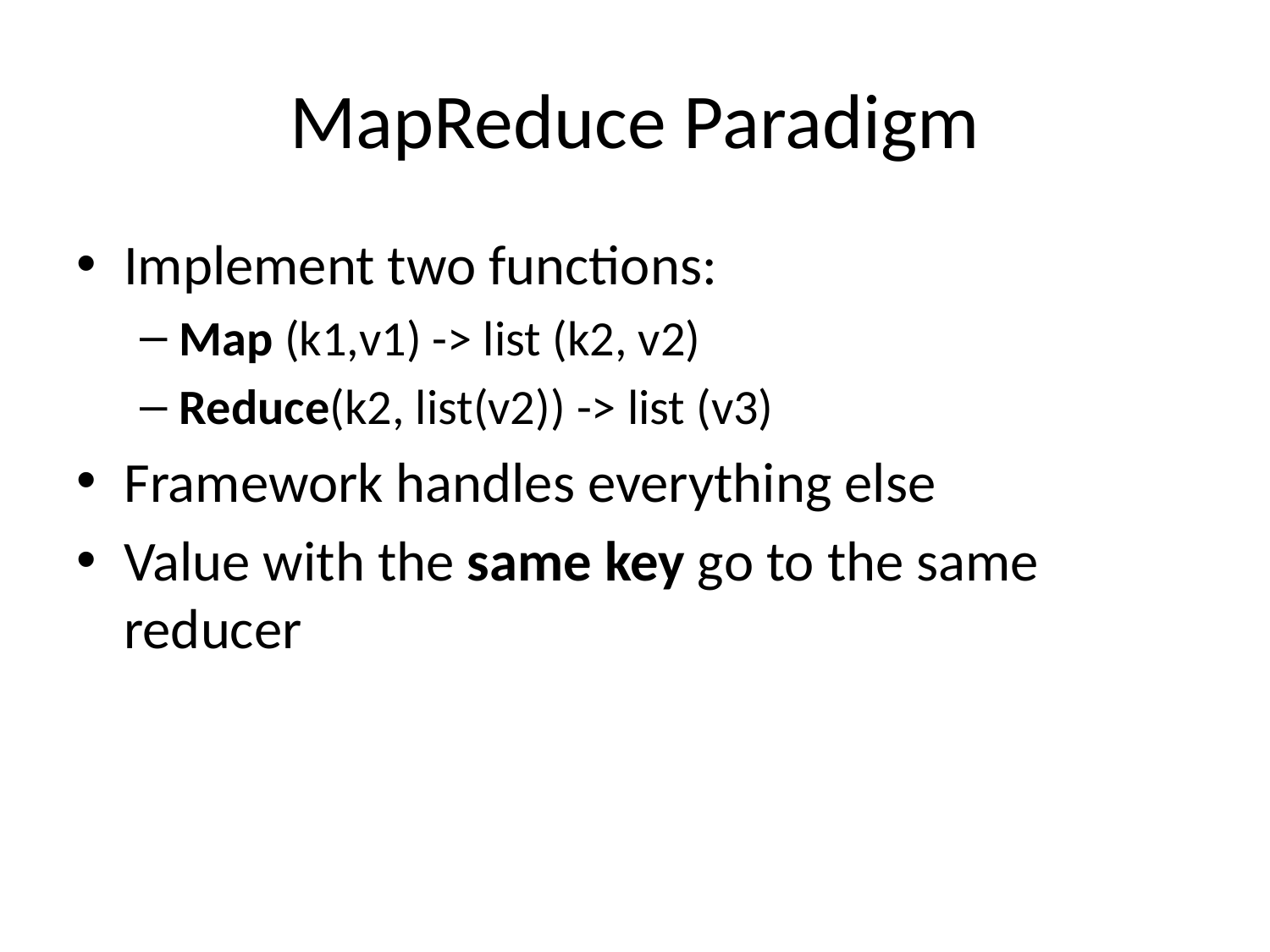

# MapReduce Paradigm
Implement two functions:
Map (k1,v1) -> list (k2, v2)
Reduce(k2, list(v2)) -> list (v3)
Framework handles everything else
Value with the same key go to the same reducer